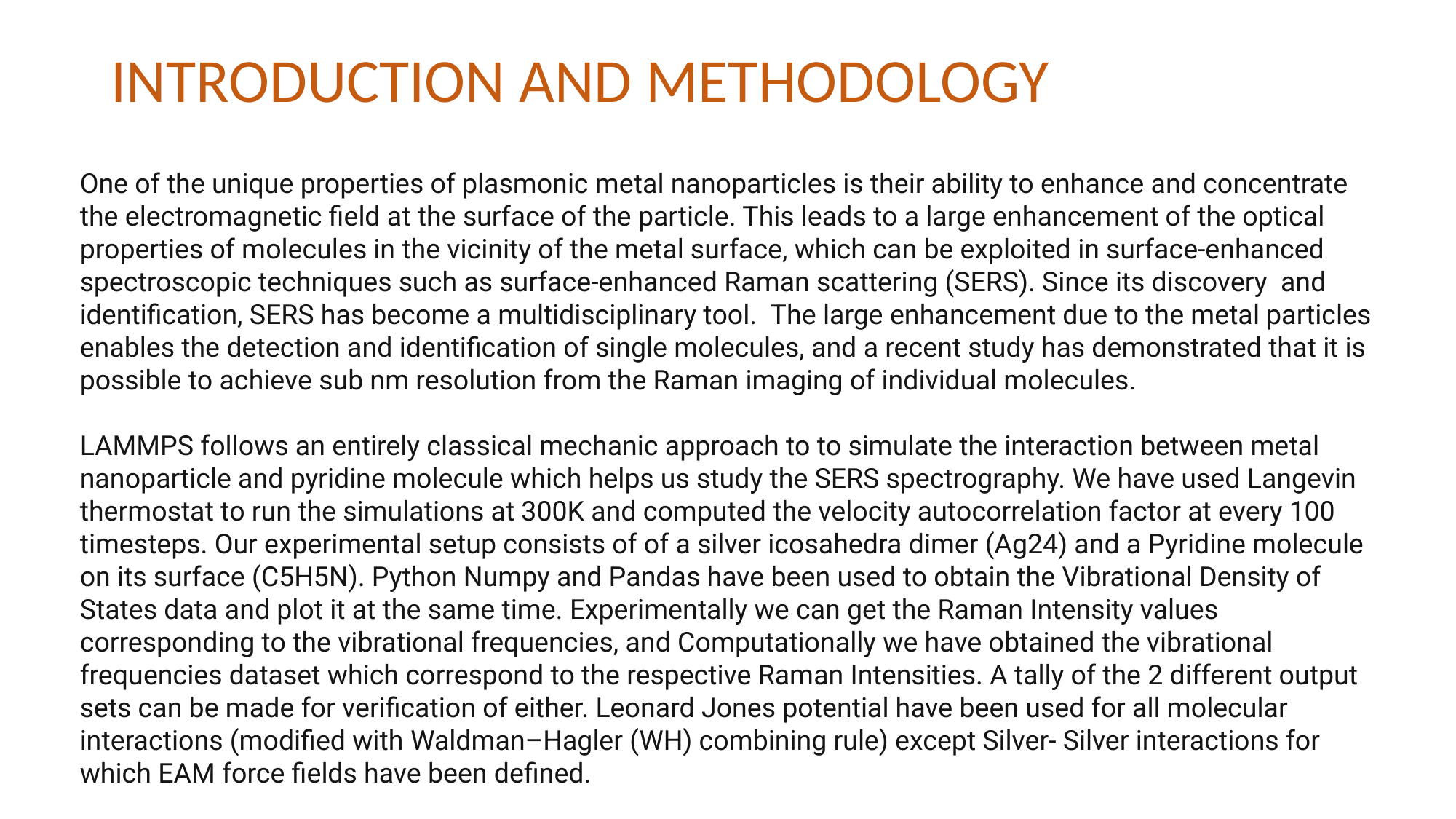

# INTRODUCTION AND METHODOLOGY
One of the unique properties of plasmonic metal nanoparticles is their ability to enhance and concentrate the electromagnetic field at the surface of the particle. This leads to a large enhancement of the optical properties of molecules in the vicinity of the metal surface, which can be exploited in surface-enhanced spectroscopic techniques such as surface-enhanced Raman scattering (SERS). Since its discovery  and identification, SERS has become a multidisciplinary tool.  The large enhancement due to the metal particles enables the detection and identification of single molecules, and a recent study has demonstrated that it is possible to achieve sub nm resolution from the Raman imaging of individual molecules.

LAMMPS follows an entirely classical mechanic approach to to simulate the interaction between metal nanoparticle and pyridine molecule which helps us study the SERS spectrography. We have used Langevin thermostat to run the simulations at 300K and computed the velocity autocorrelation factor at every 100 timesteps. Our experimental setup consists of of a silver icosahedra dimer (Ag24) and a Pyridine molecule on its surface (C5H5N). Python Numpy and Pandas have been used to obtain the Vibrational Density of States data and plot it at the same time. Experimentally we can get the Raman Intensity values corresponding to the vibrational frequencies, and Computationally we have obtained the vibrational frequencies dataset which correspond to the respective Raman Intensities. A tally of the 2 different output sets can be made for verification of either. Leonard Jones potential have been used for all molecular interactions (modified with Waldman–Hagler (WH) combining rule) except Silver- Silver interactions for which EAM force fields have been defined.